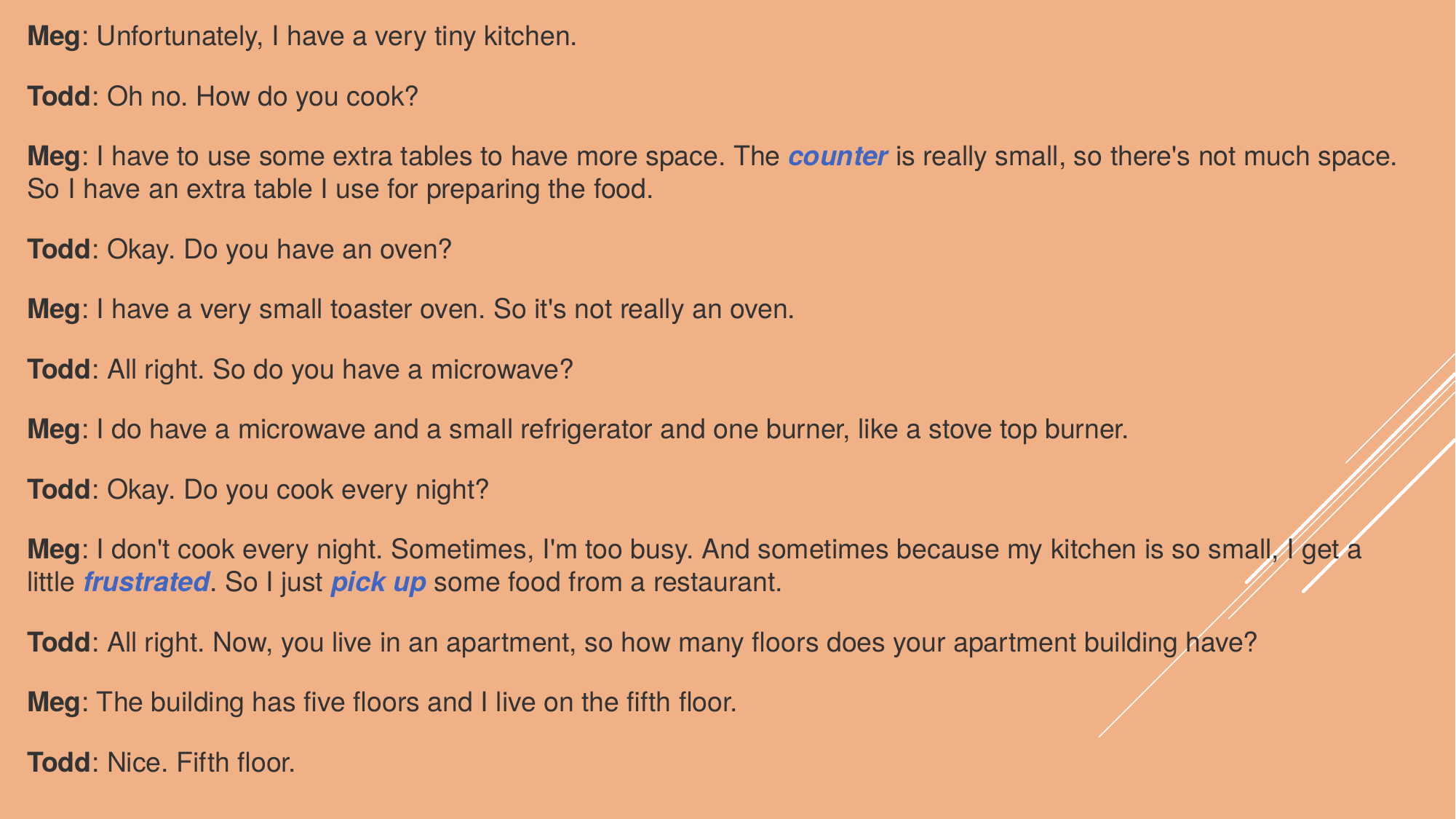

Meg: Unfortunately, I have a very tiny kitchen.
Todd: Oh no. How do you cook?
Meg: I have to use some extra tables to have more space. The counter is really small, so there's not much space. So I have an extra table I use for preparing the food.
Todd: Okay. Do you have an oven?
Meg: I have a very small toaster oven. So it's not really an oven.
Todd: All right. So do you have a microwave?
Meg: I do have a microwave and a small refrigerator and one burner, like a stove top burner.
Todd: Okay. Do you cook every night?
Meg: I don't cook every night. Sometimes, I'm too busy. And sometimes because my kitchen is so small, I get a little frustrated. So I just pick up some food from a restaurant.
Todd: All right. Now, you live in an apartment, so how many floors does your apartment building have?
Meg: The building has five floors and I live on the fifth floor.
Todd: Nice. Fifth floor.